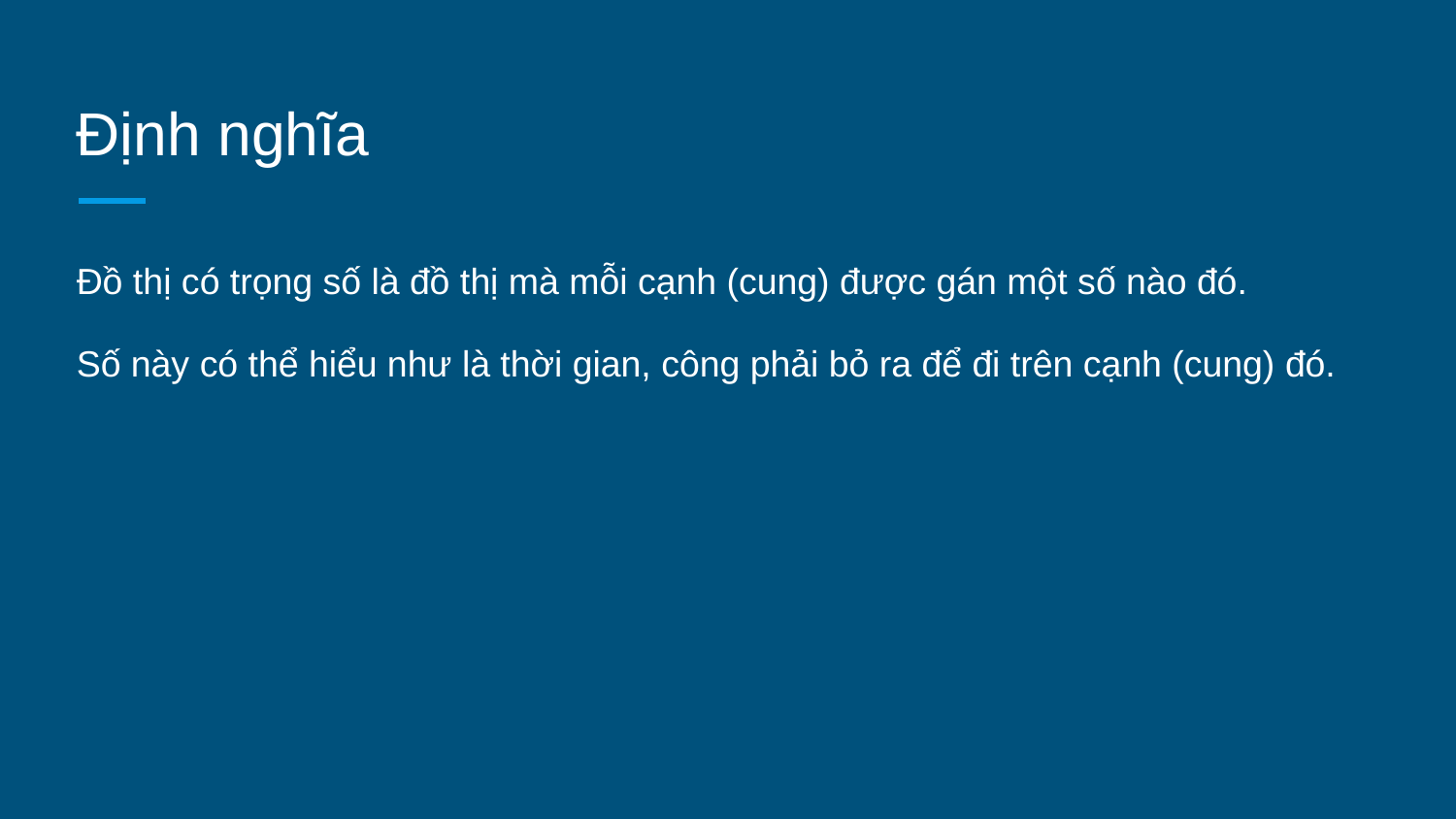

# Định nghĩa
Đồ thị có trọng số là đồ thị mà mỗi cạnh (cung) được gán một số nào đó.
Số này có thể hiểu như là thời gian, công phải bỏ ra để đi trên cạnh (cung) đó.